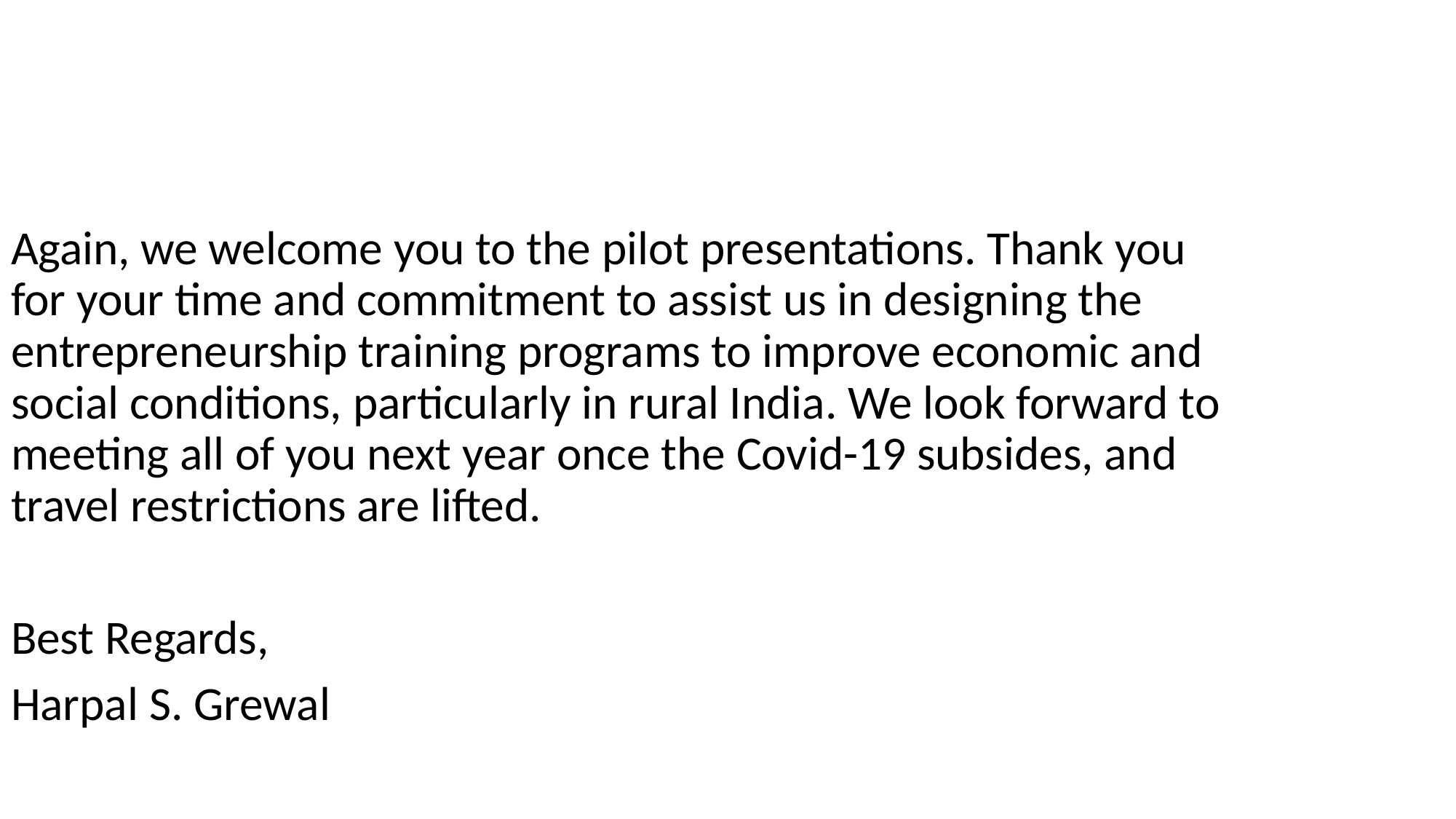

Again, we welcome you to the pilot presentations. Thank you for your time and commitment to assist us in designing the entrepreneurship training programs to improve economic and social conditions, particularly in rural India. We look forward to meeting all of you next year once the Covid-19 subsides, and travel restrictions are lifted.

Best Regards,
Harpal S. Grewal